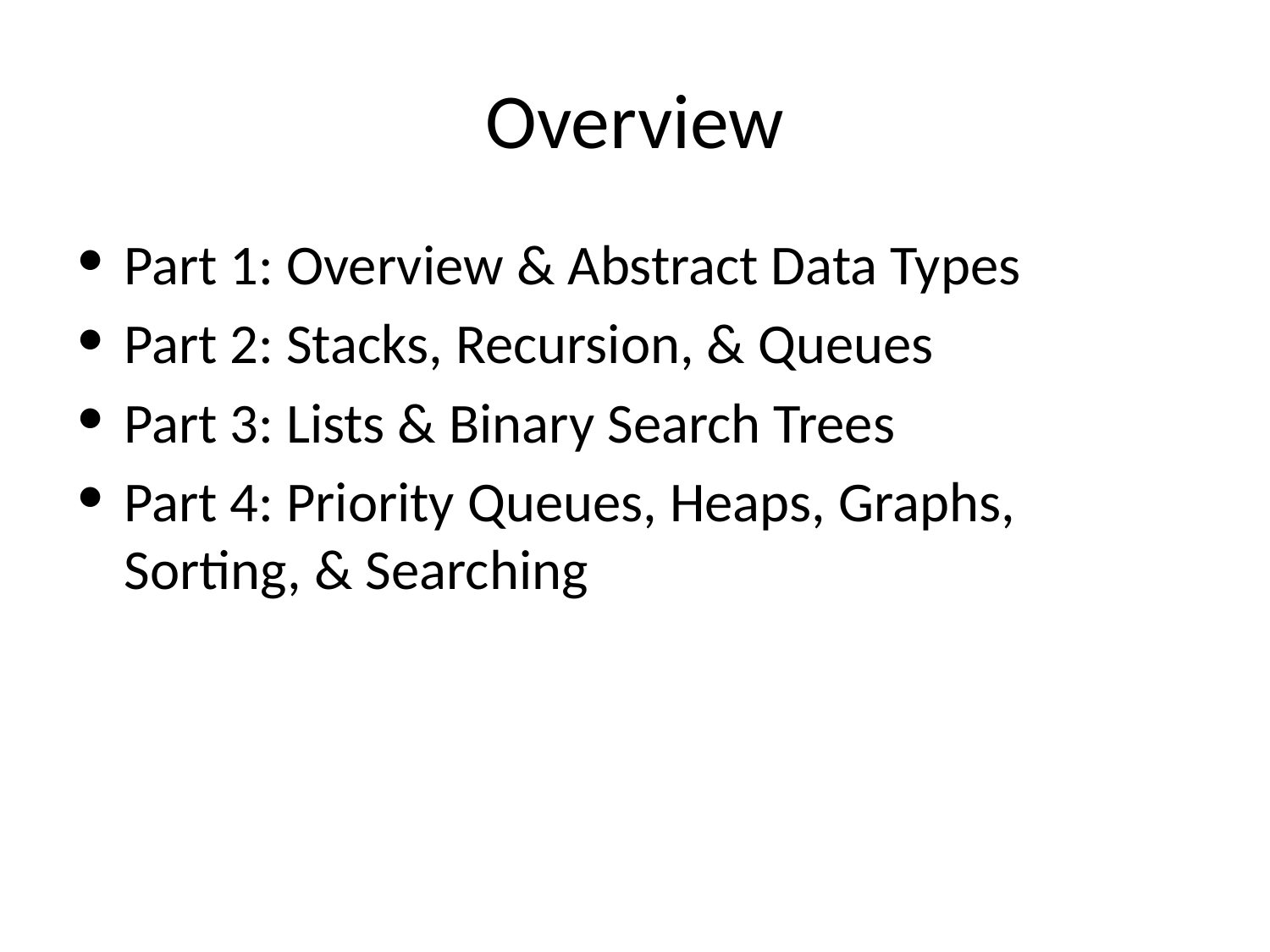

# Overview
Part 1: Overview & Abstract Data Types
Part 2: Stacks, Recursion, & Queues
Part 3: Lists & Binary Search Trees
Part 4: Priority Queues, Heaps, Graphs, Sorting, & Searching